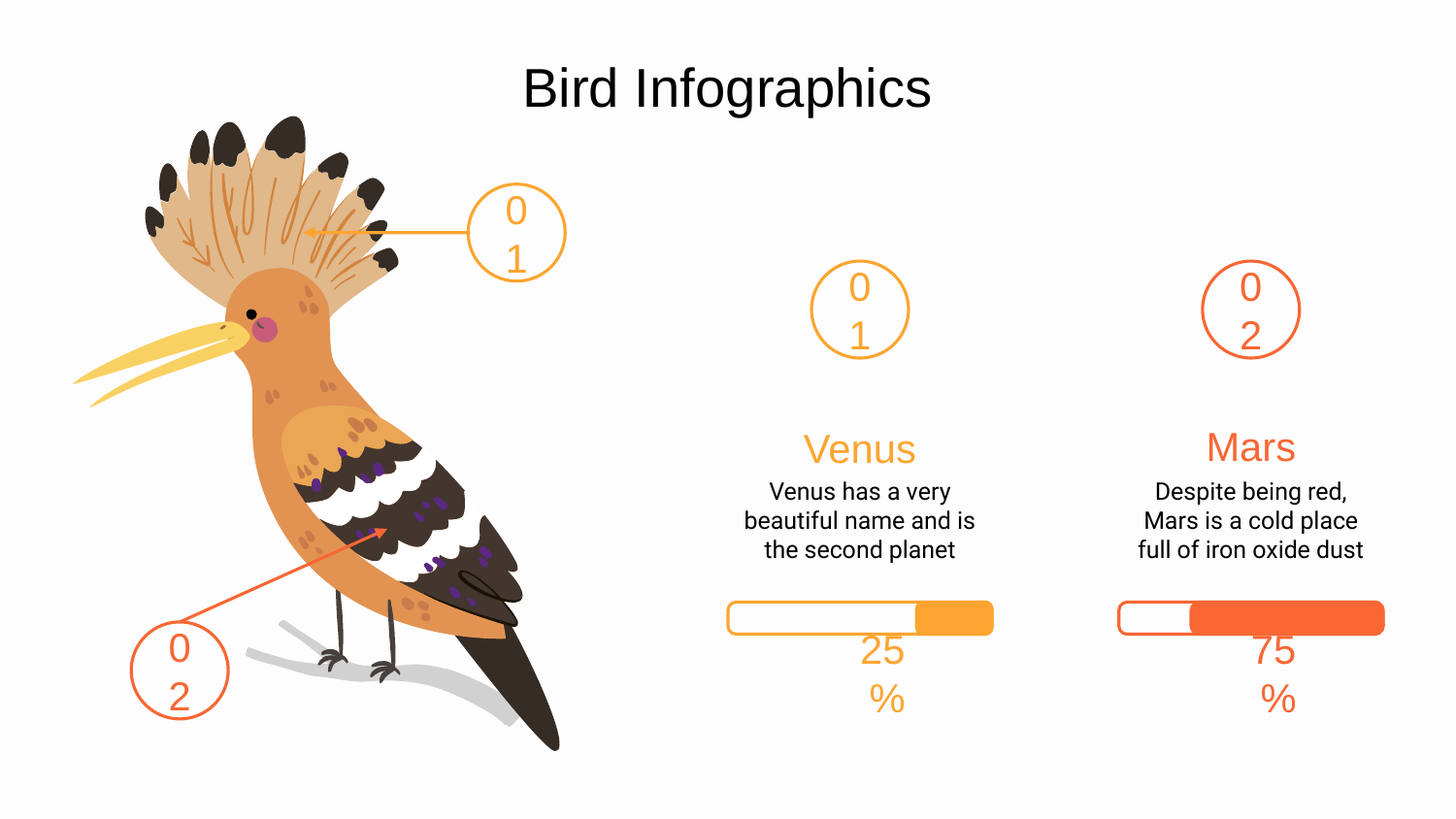

# Bird Infographics

01
01
Venus
Venus has a very beautiful name and is the second planet
02
Mars
Despite being red, Mars is a cold place full of iron oxide dust
02

25 %

75 %